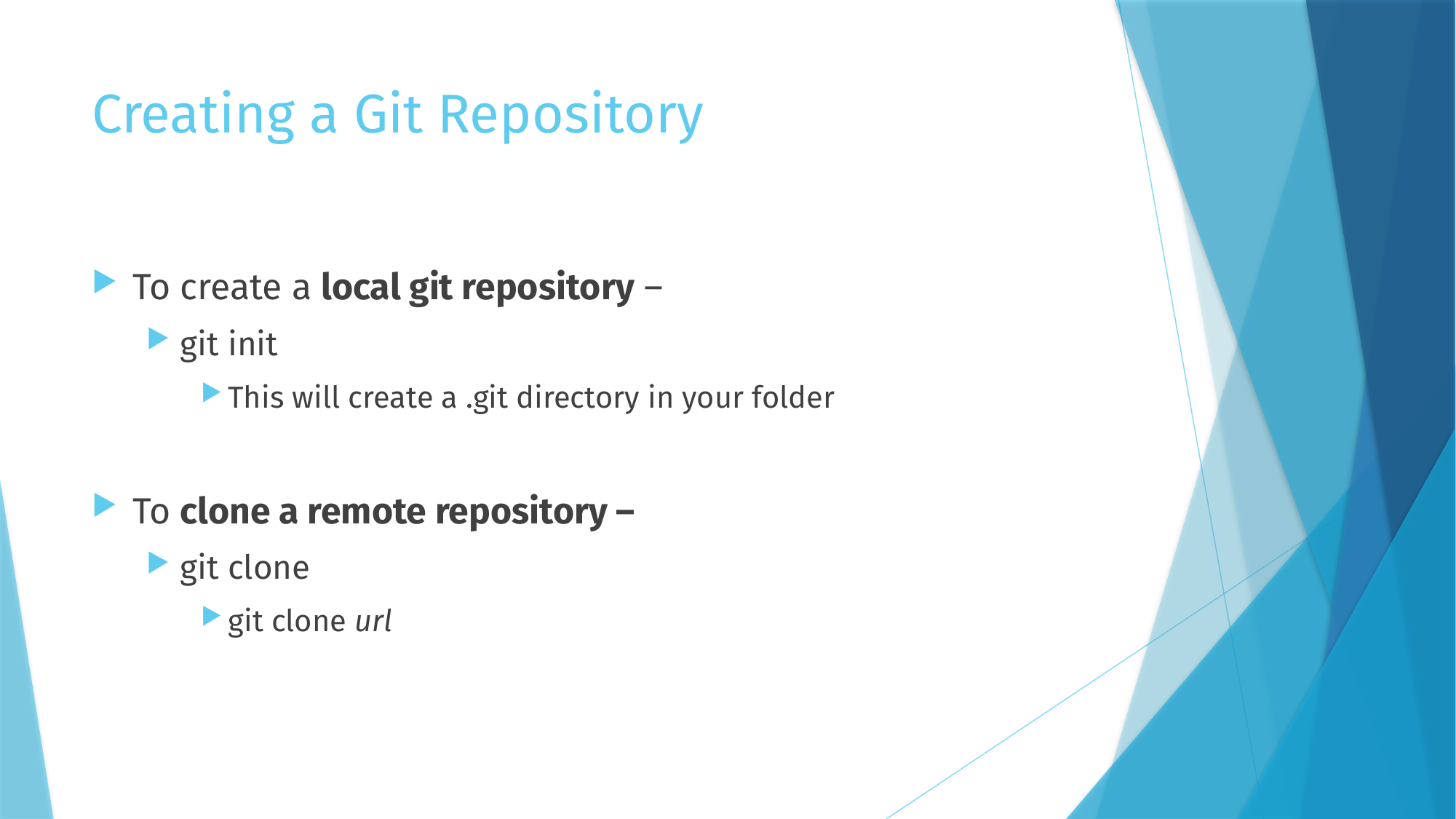

# Creating a Git Repository
To create a local git repository –
git init
This will create a .git directory in your folder

To clone a remote repository –
git clone
git clone url